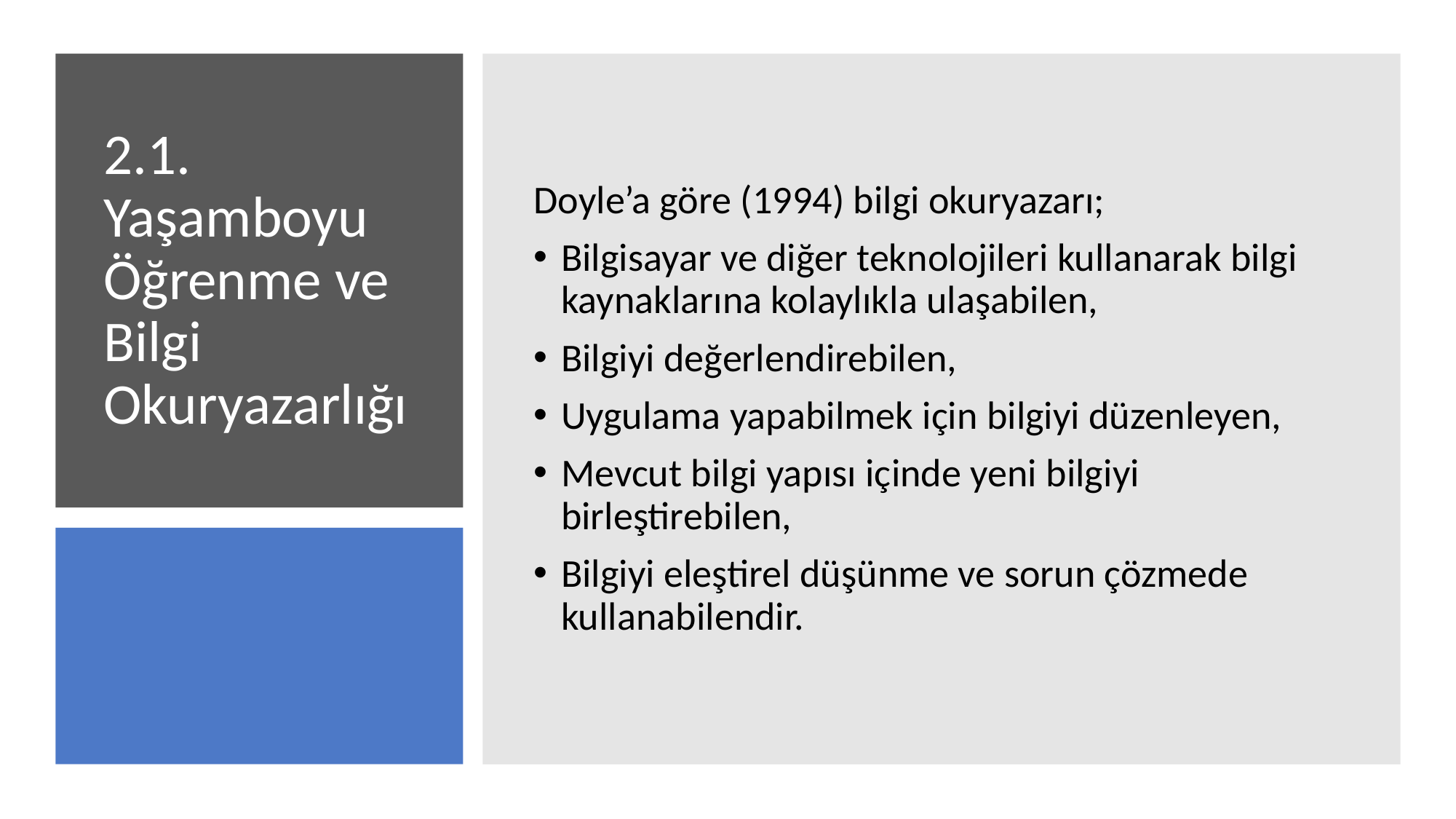

Doyle’a göre (1994) bilgi okuryazarı;
Bilgisayar ve diğer teknolojileri kullanarak bilgi kaynaklarına kolaylıkla ulaşabilen,
Bilgiyi değerlendirebilen,
Uygulama yapabilmek için bilgiyi düzenleyen,
Mevcut bilgi yapısı içinde yeni bilgiyi birleştirebilen,
Bilgiyi eleştirel düşünme ve sorun çözmede kullanabilendir.
# 2.1. Yaşamboyu Öğrenme ve Bilgi Okuryazarlığı